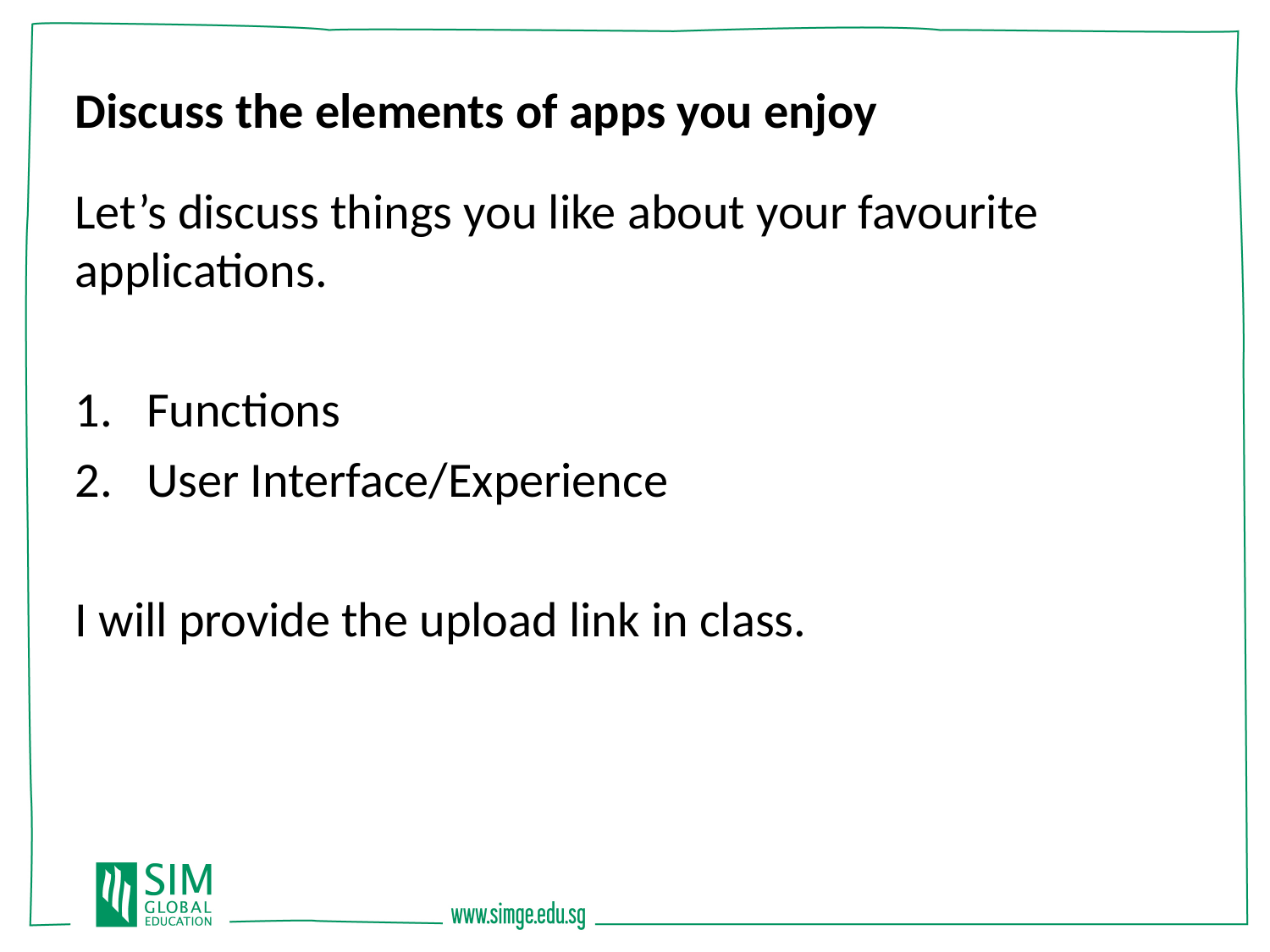

Discuss the elements of apps you enjoy
Let’s discuss things you like about your favourite applications.

Functions
User Interface/Experience

I will provide the upload link in class.